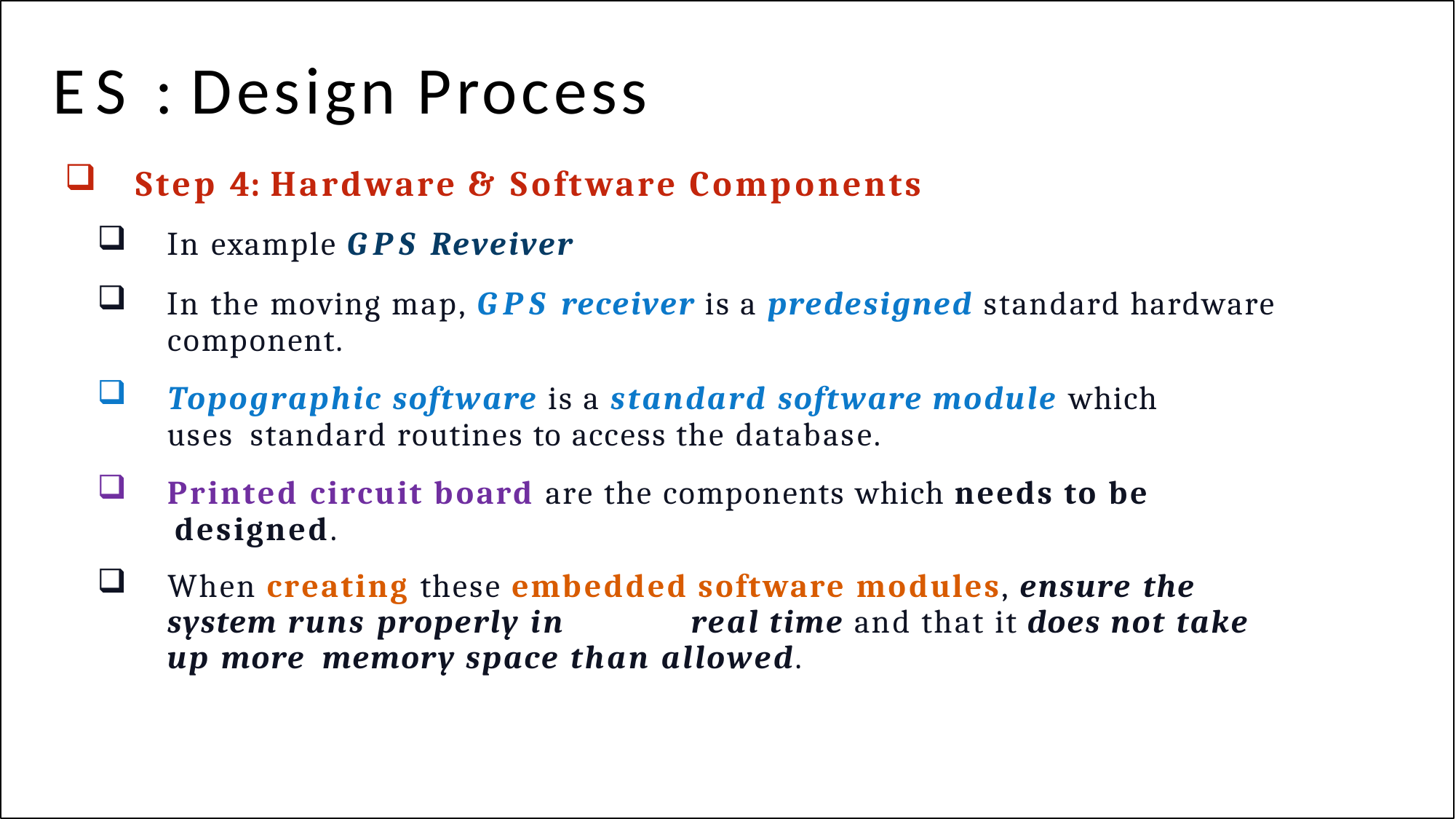

# ES : Design Process
Step 4: Hardware & Software Components
In example GPS Reveiver
In the moving map, GPS receiver is a predesigned standard hardware  component.
Topographic software is a standard software module which uses  standard routines to access the database.
Printed circuit board are the components which needs to be  designed.
When creating these embedded software modules, ensure the  system runs properly in	real time and that it does not take up more  memory space than allowed.
65